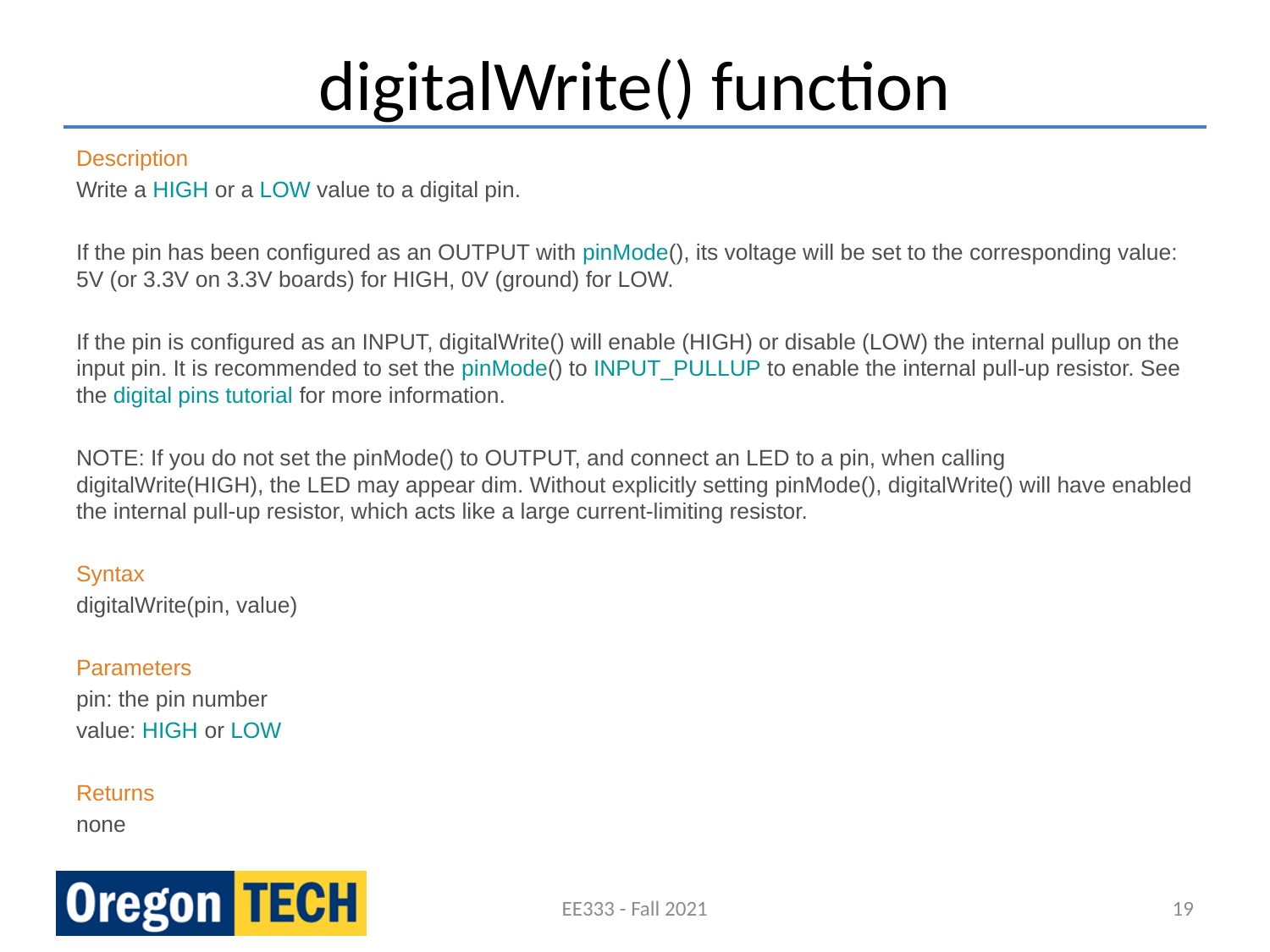

# digitalWrite() function
Description
Write a HIGH or a LOW value to a digital pin.

If the pin has been configured as an OUTPUT with pinMode(), its voltage will be set to the corresponding value: 5V (or 3.3V on 3.3V boards) for HIGH, 0V (ground) for LOW.

If the pin is configured as an INPUT, digitalWrite() will enable (HIGH) or disable (LOW) the internal pullup on the input pin. It is recommended to set the pinMode() to INPUT_PULLUP to enable the internal pull-up resistor. See the digital pins tutorial for more information.

NOTE: If you do not set the pinMode() to OUTPUT, and connect an LED to a pin, when calling digitalWrite(HIGH), the LED may appear dim. Without explicitly setting pinMode(), digitalWrite() will have enabled the internal pull-up resistor, which acts like a large current-limiting resistor.

Syntax
digitalWrite(pin, value)

Parameters
pin: the pin number
value: HIGH or LOW

Returns
none

EE333 - Fall 2021
19